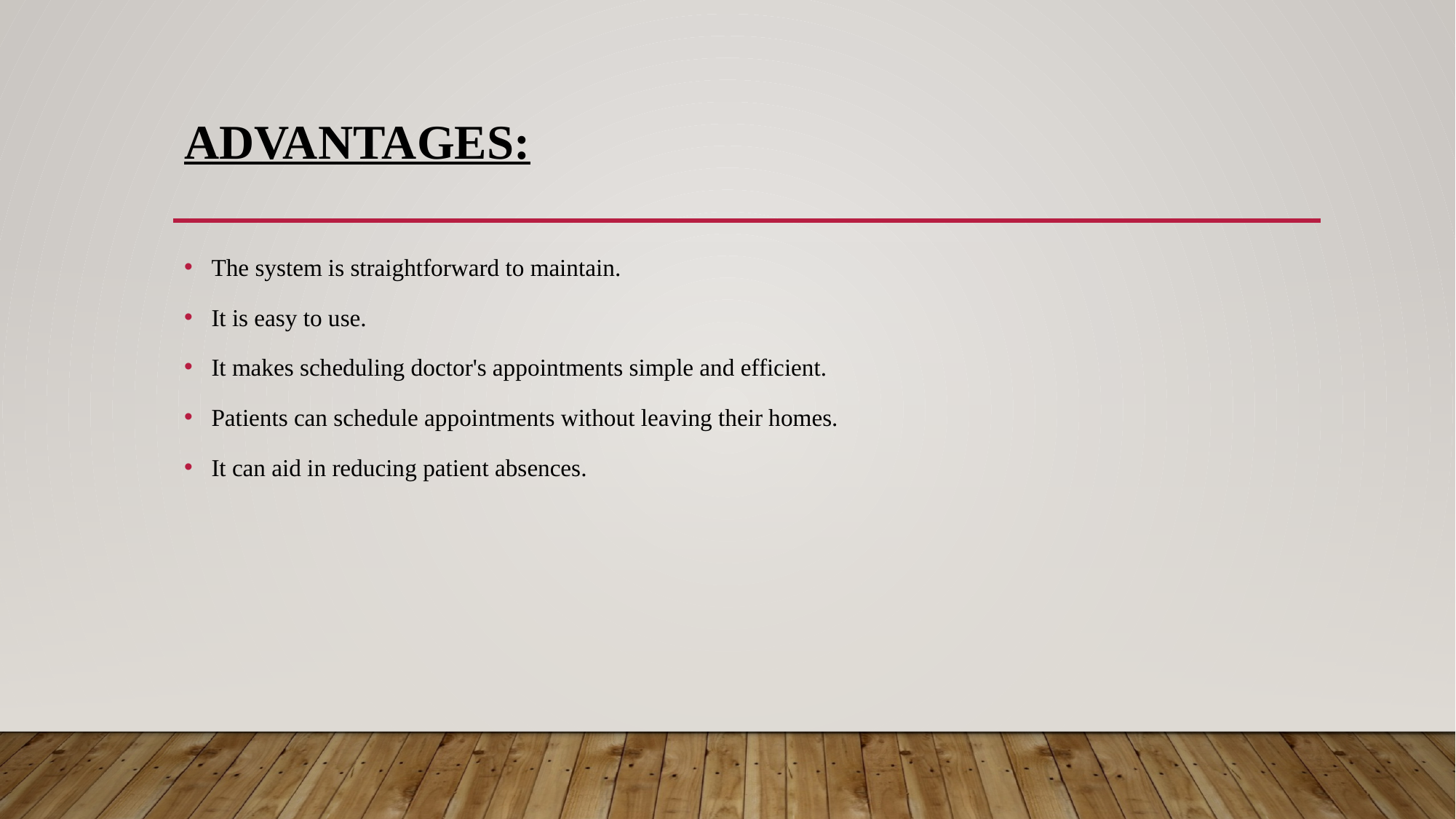

# ADVANTAGES:
The system is straightforward to maintain.
It is easy to use.
It makes scheduling doctor's appointments simple and efficient.
Patients can schedule appointments without leaving their homes.
It can aid in reducing patient absences.